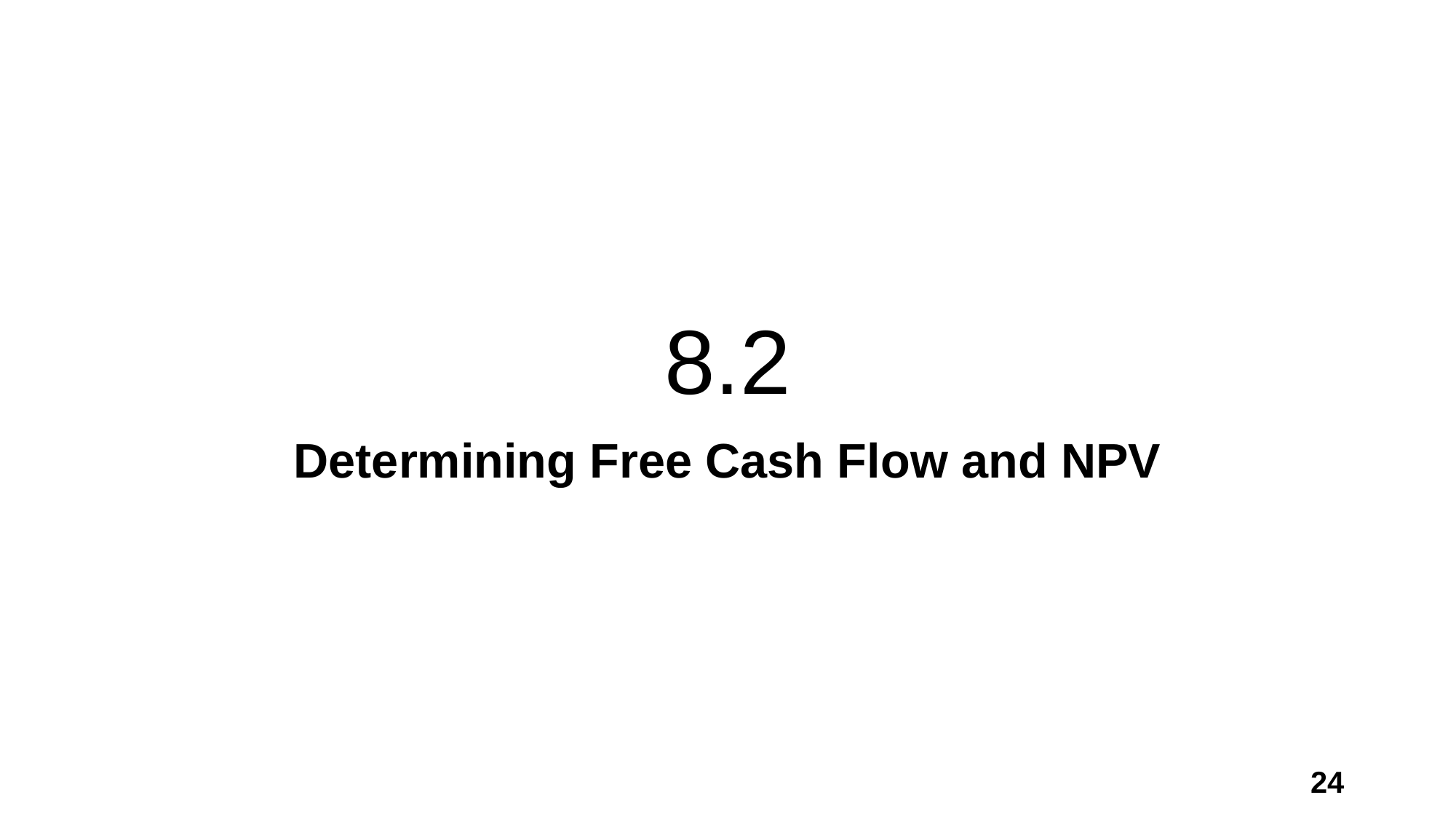

# 8.2
Determining Free Cash Flow and NPV
24